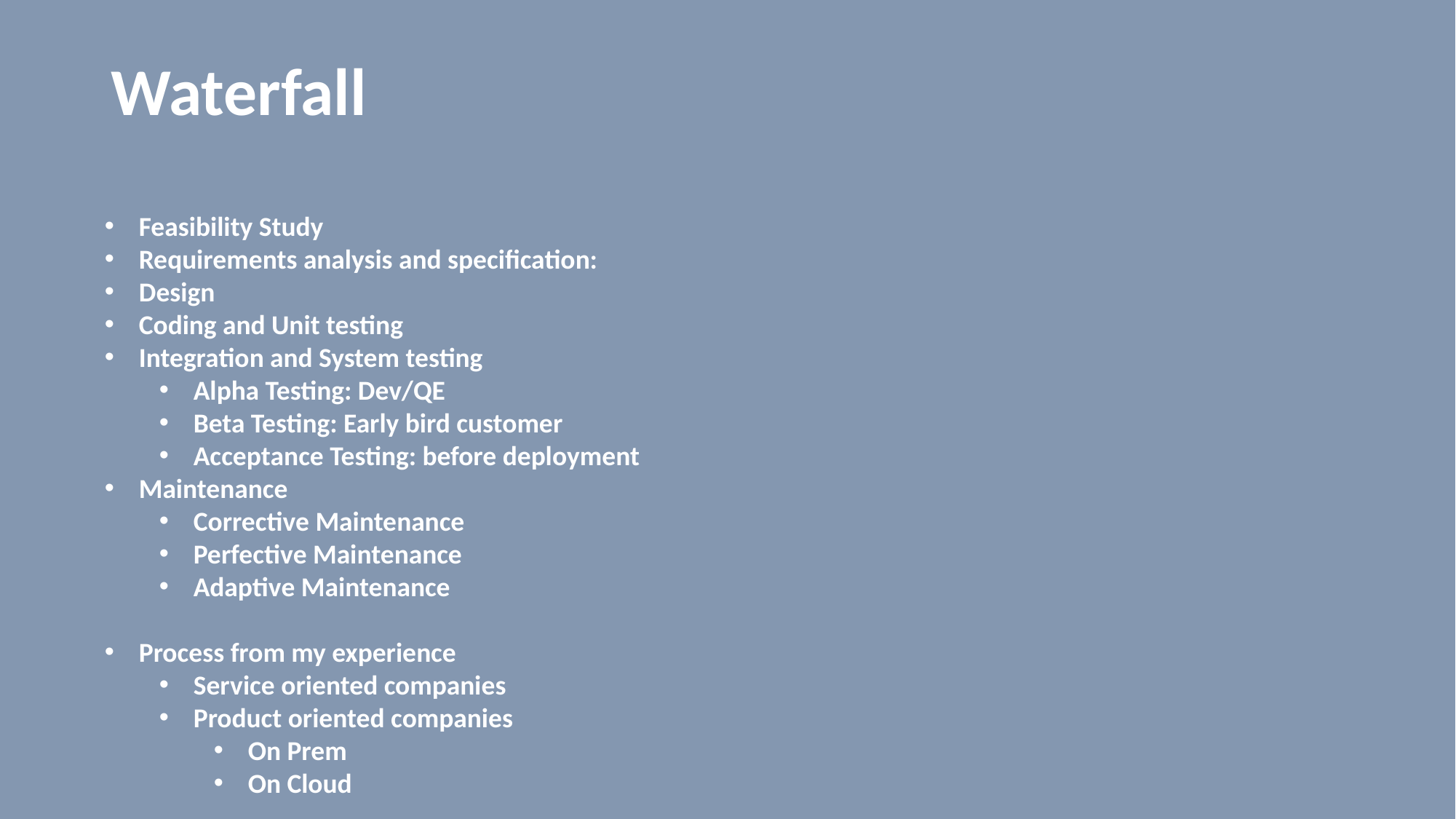

# Waterfall
Feasibility Study
Requirements analysis and specification:
Design
Coding and Unit testing
Integration and System testing
Alpha Testing: Dev/QE
Beta Testing: Early bird customer
Acceptance Testing: before deployment
Maintenance
Corrective Maintenance
Perfective Maintenance
Adaptive Maintenance

Process from my experience
Service oriented companies
Product oriented companies
On Prem
On Cloud